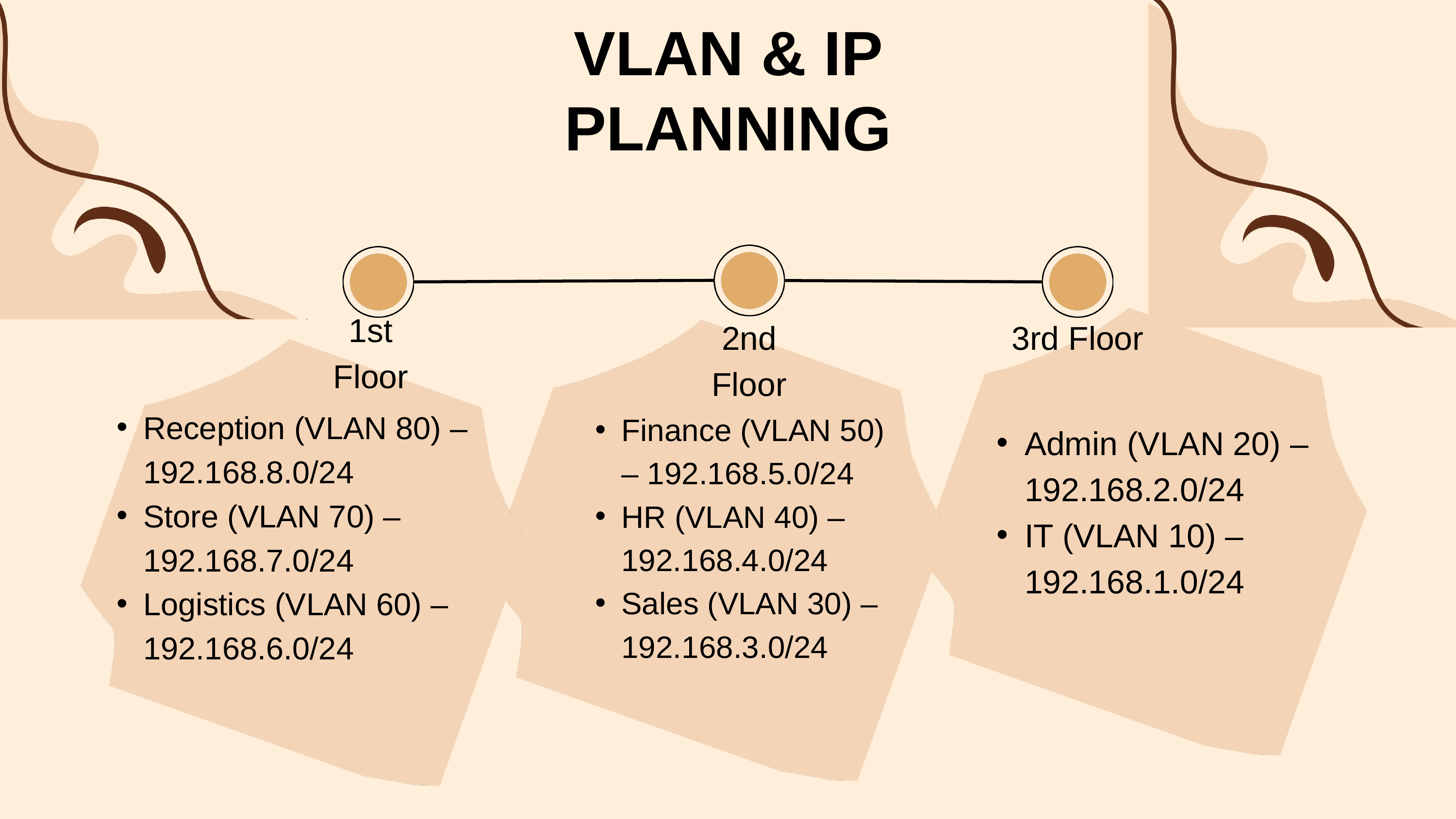

VLAN & IP PLANNING

1st Floor
2nd Floor
3rd Floor

Reception (VLAN 80) – 192.168.8.0/24
Store (VLAN 70) – 192.168.7.0/24
Logistics (VLAN 60) – 192.168.6.0/24

Finance (VLAN 50) – 192.168.5.0/24
HR (VLAN 40) – 192.168.4.0/24
Sales (VLAN 30) – 192.168.3.0/24

Admin (VLAN 20) – 192.168.2.0/24
IT (VLAN 10) – 192.168.1.0/24